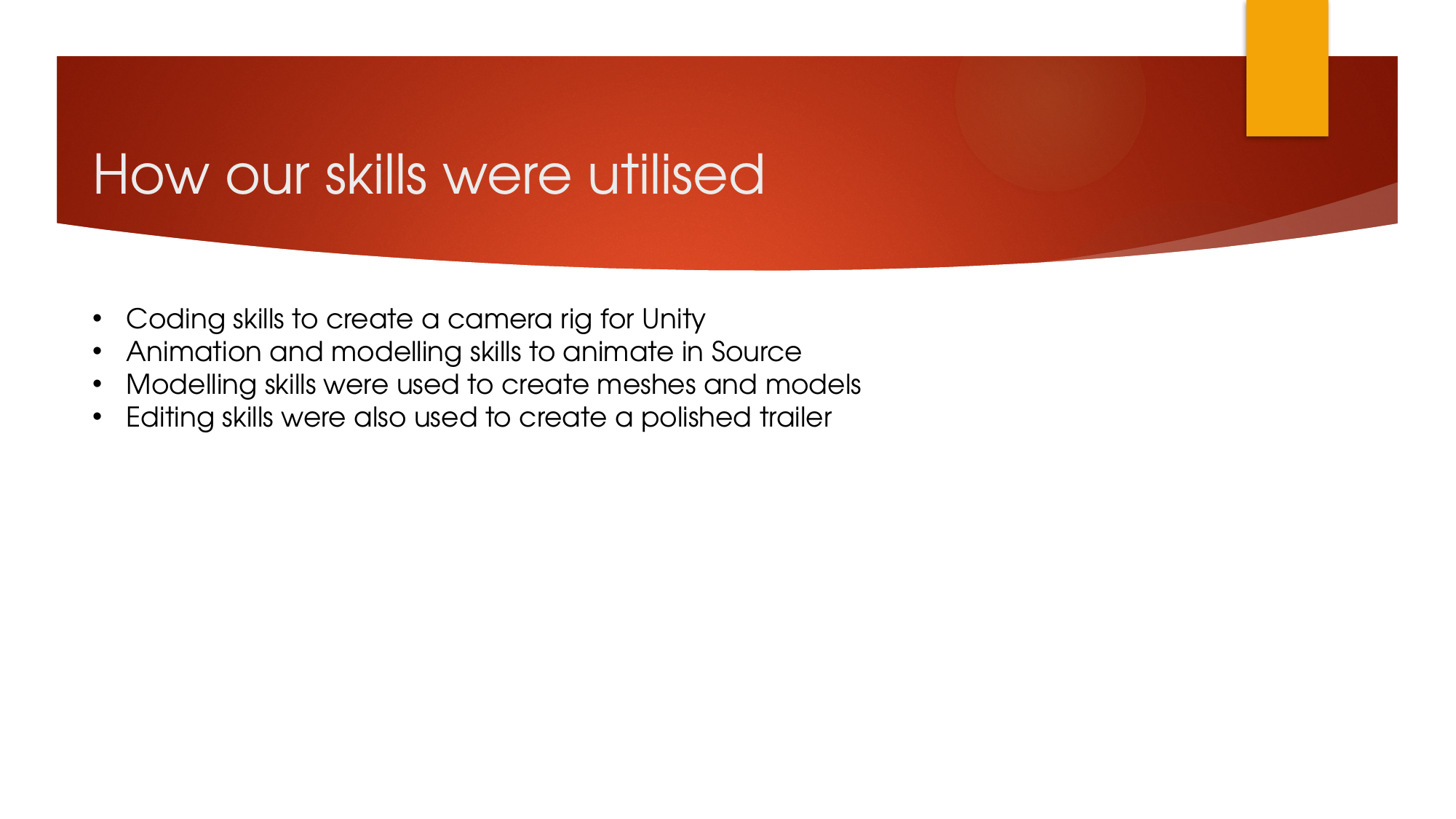

# How our skills were utilised
Coding skills to create a camera rig for Unity
Animation and modelling skills to animate in Source
Modelling skills were used to create meshes and models
Editing skills were also used to create a polished trailer